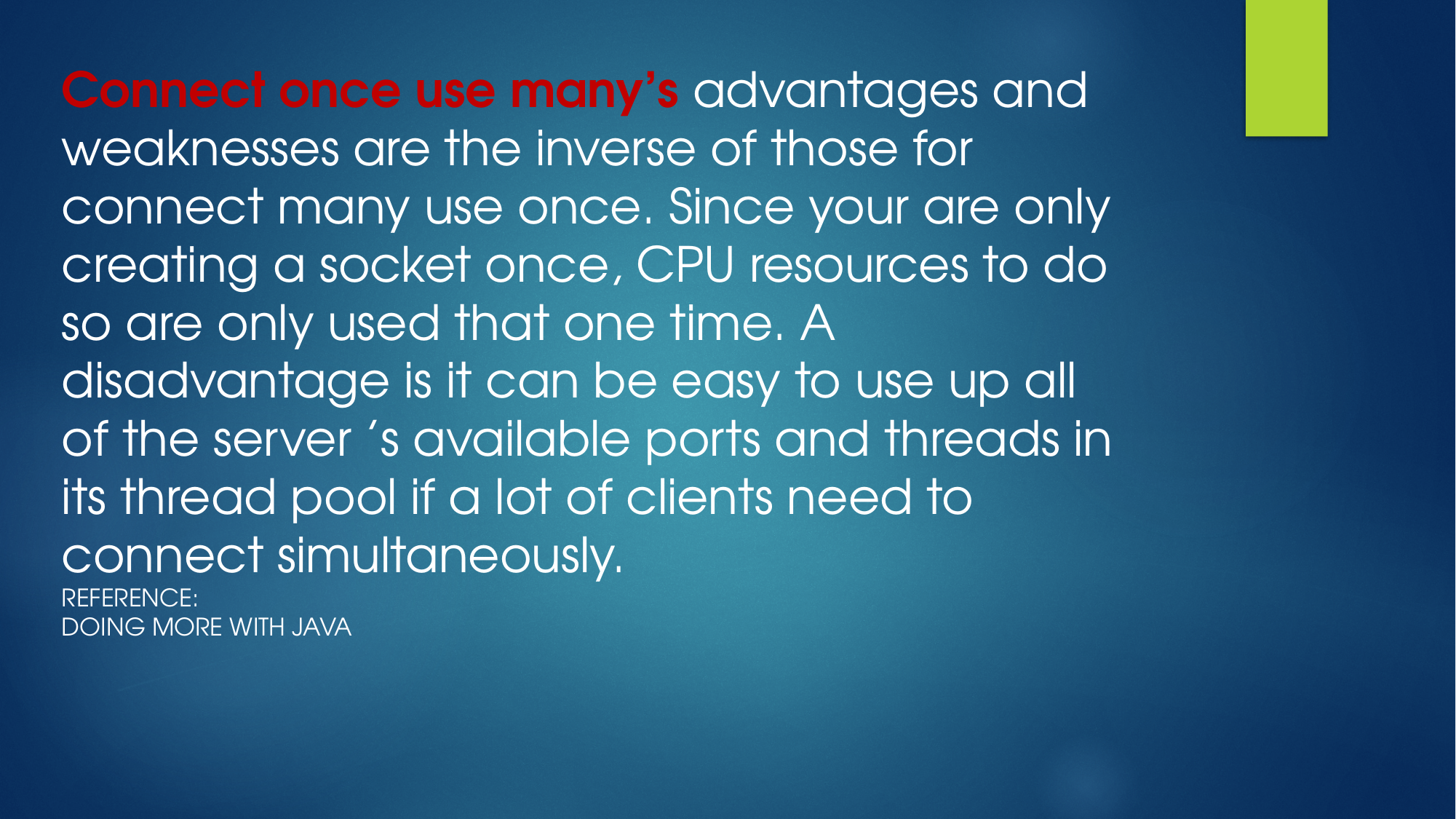

Connect once use many’s advantages and weaknesses are the inverse of those for connect many use once. Since your are only creating a socket once, CPU resources to do so are only used that one time. A disadvantage is it can be easy to use up all of the server ’s available ports and threads in its thread pool if a lot of clients need to connect simultaneously.
REFERENCE:
DOING MORE WITH JAVA